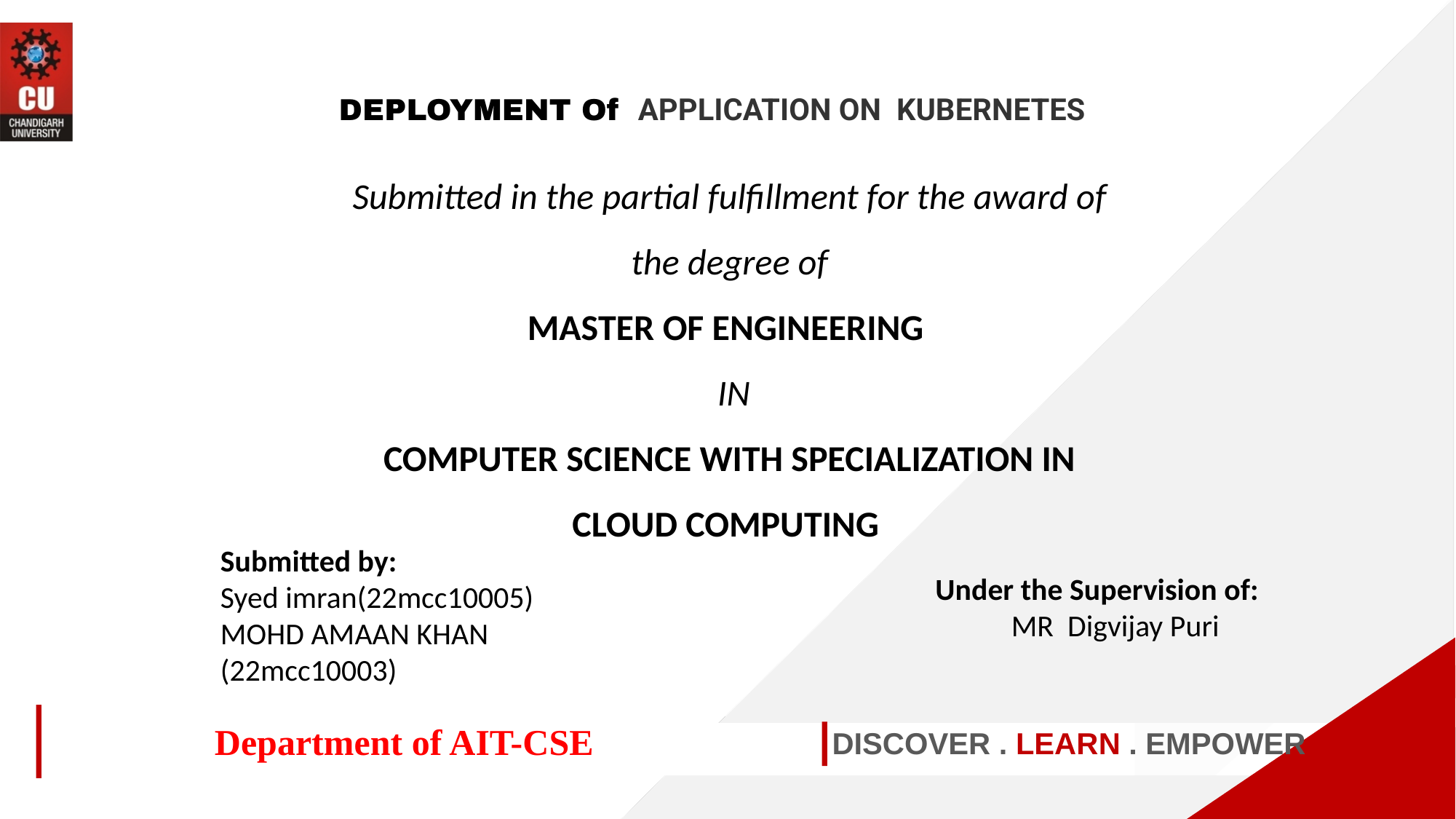

DEPLOYMENT Of  APPLICATION ON  KUBERNETES
Submitted in the partial fulfillment for the award of the degree of
MASTER OF ENGINEERING
 IN
COMPUTER SCIENCE WITH SPECIALIZATION IN CLOUD COMPUTING
Submitted by:
Syed imran(22mcc10005)
MOHD AMAAN KHAN (22mcc10003)

Under the Supervision of:
           MR  Digvijay Puri

Department of AIT-CSE
DISCOVER . LEARN . EMPOWER

1